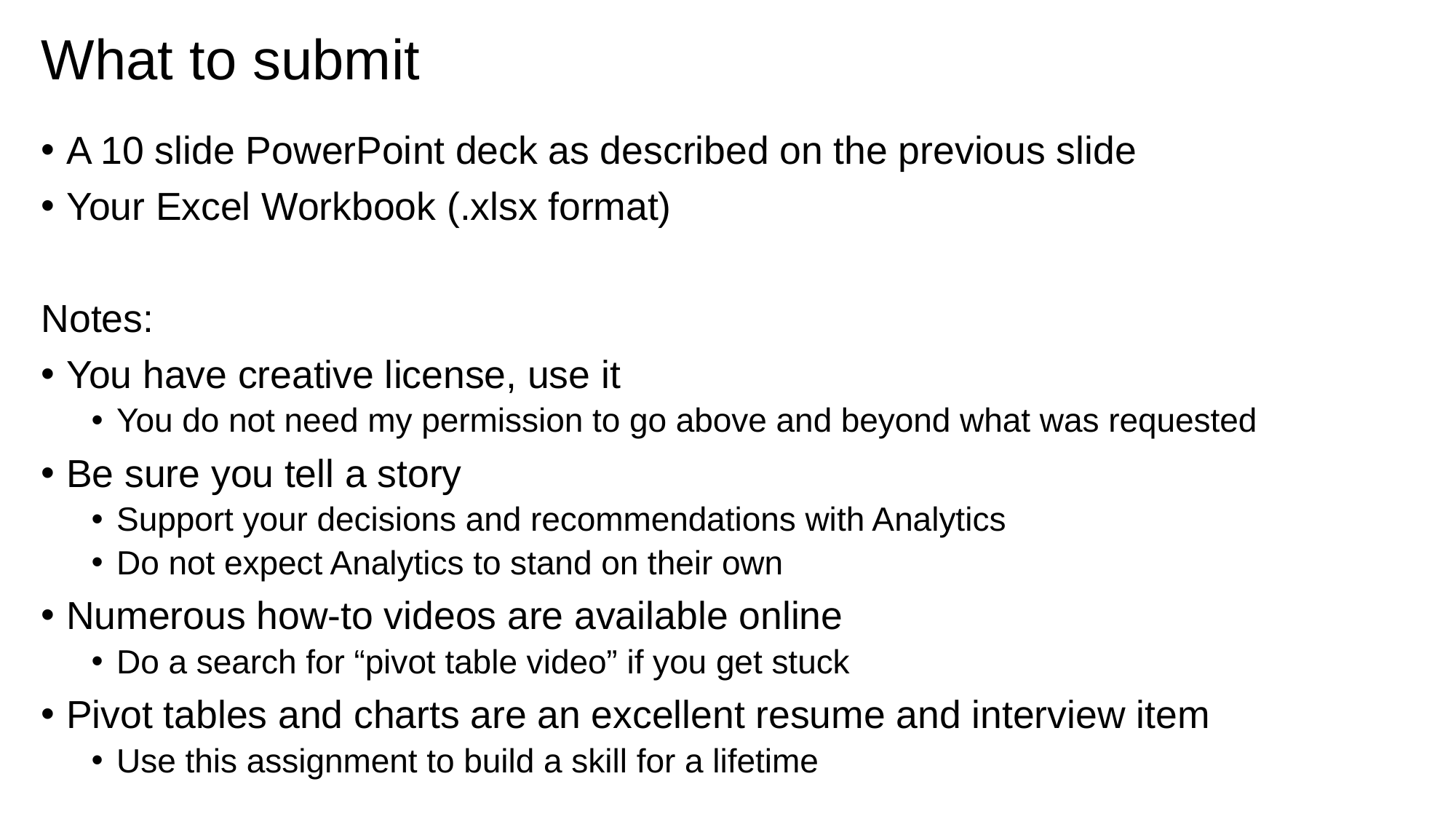

# What to submit
A 10 slide PowerPoint deck as described on the previous slide
Your Excel Workbook (.xlsx format)

Notes:
You have creative license, use it
You do not need my permission to go above and beyond what was requested
Be sure you tell a story
Support your decisions and recommendations with Analytics
Do not expect Analytics to stand on their own
Numerous how-to videos are available online
Do a search for “pivot table video” if you get stuck
Pivot tables and charts are an excellent resume and interview item
Use this assignment to build a skill for a lifetime